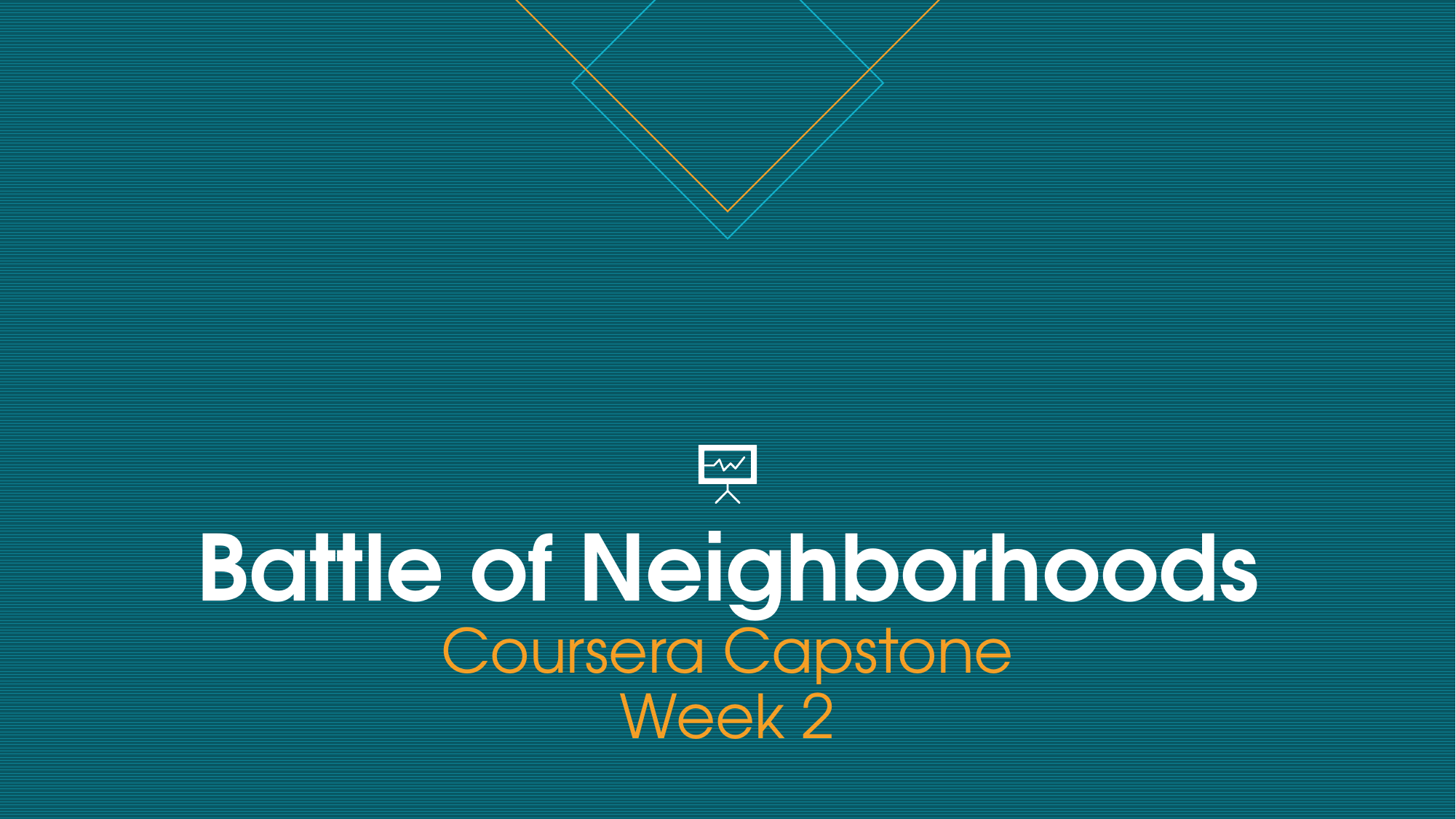

# Battle of Neighborhoods Coursera Capstone Week 2